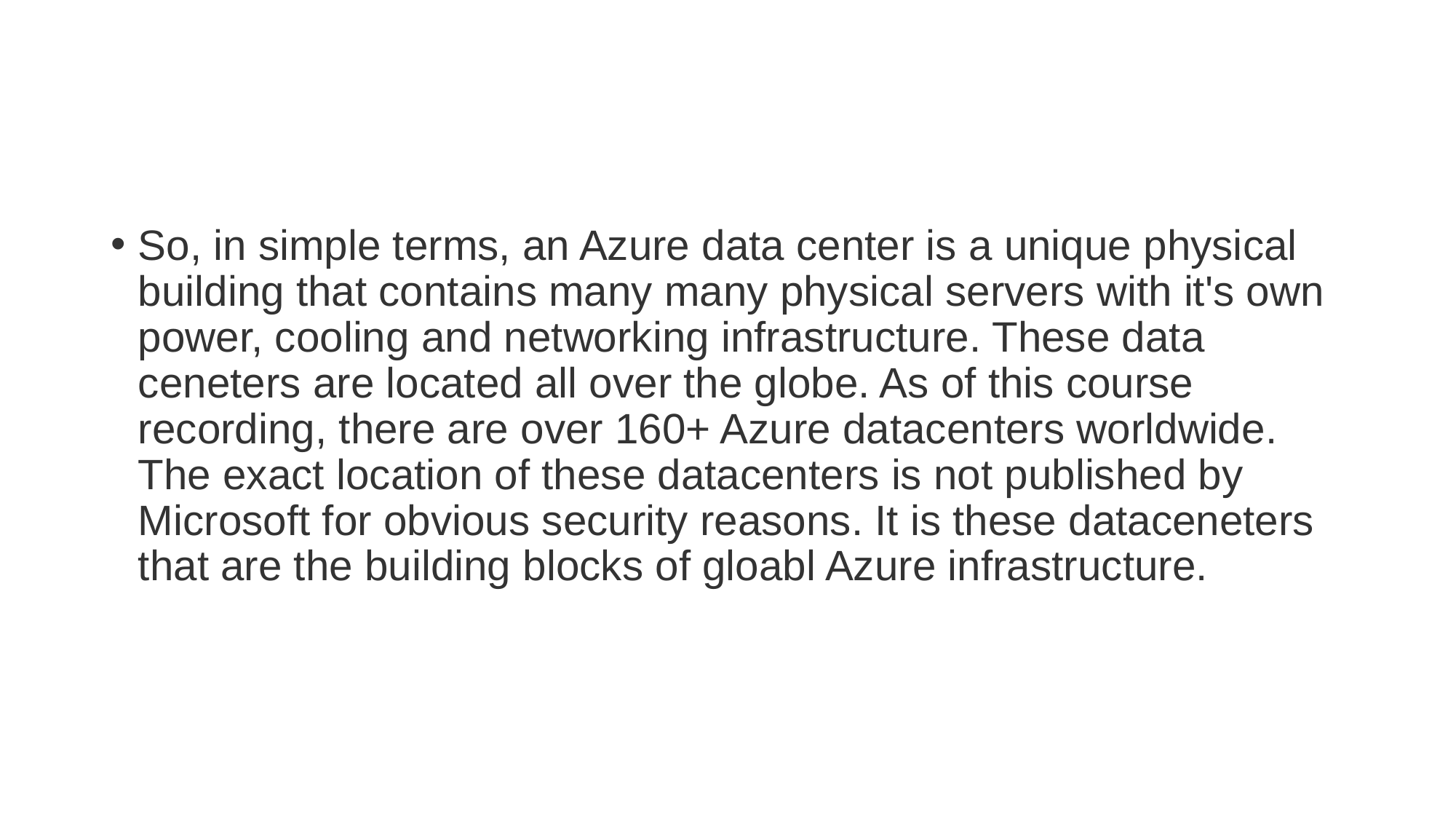

#
So, in simple terms, an Azure data center is a unique physical building that contains many many physical servers with it's own power, cooling and networking infrastructure. These data ceneters are located all over the globe. As of this course recording, there are over 160+ Azure datacenters worldwide. The exact location of these datacenters is not published by Microsoft for obvious security reasons. It is these dataceneters that are the building blocks of gloabl Azure infrastructure.